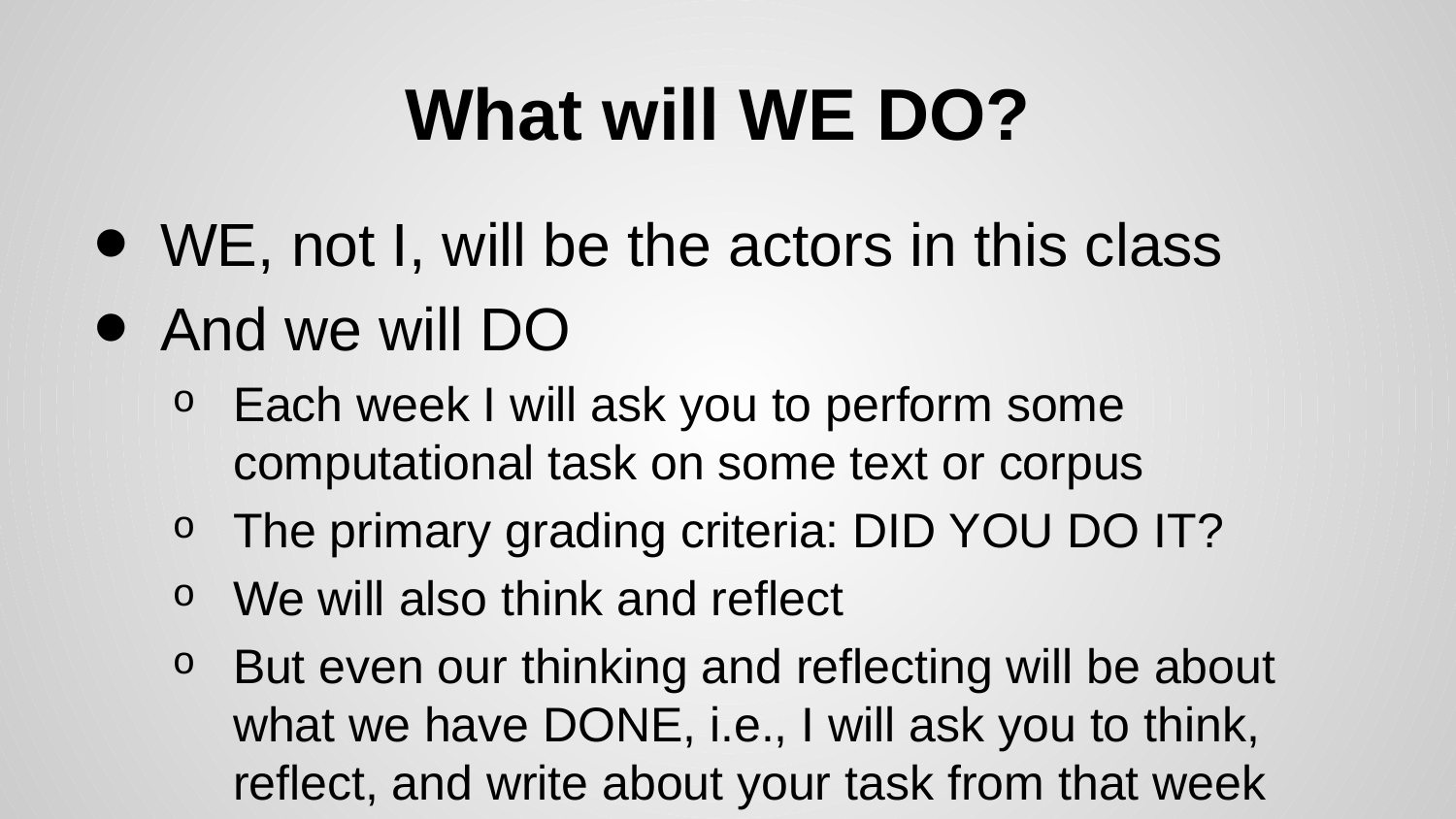

# What will WE DO?
WE, not I, will be the actors in this class
And we will DO
Each week I will ask you to perform some computational task on some text or corpus
The primary grading criteria: DID YOU DO IT?
We will also think and reflect
But even our thinking and reflecting will be about what we have DONE, i.e., I will ask you to think, reflect, and write about your task from that week